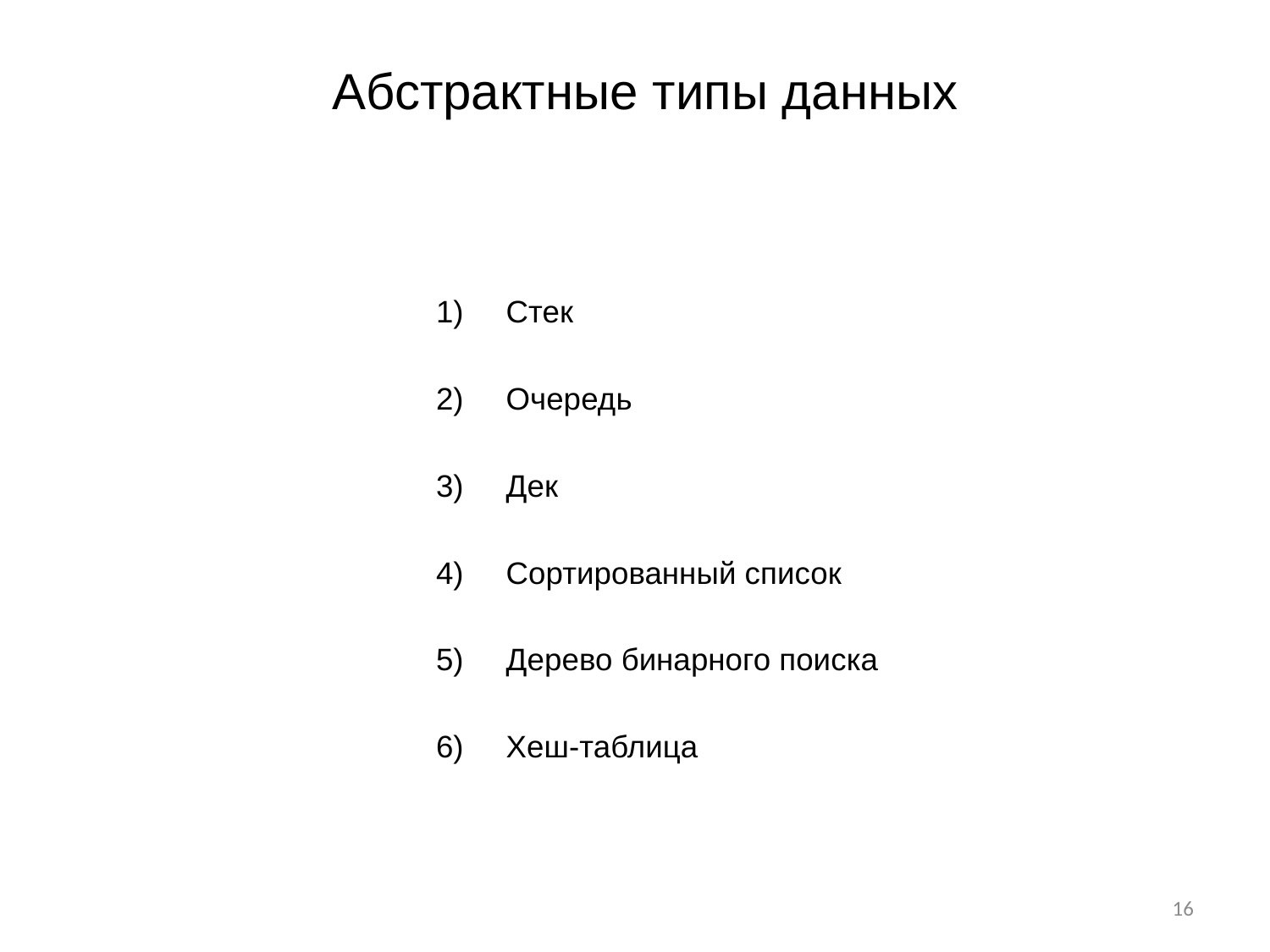

Абстрактные типы данных
Стек

Очередь

Дек

Сортированный список

Дерево бинарного поиска

Хеш-таблица
16